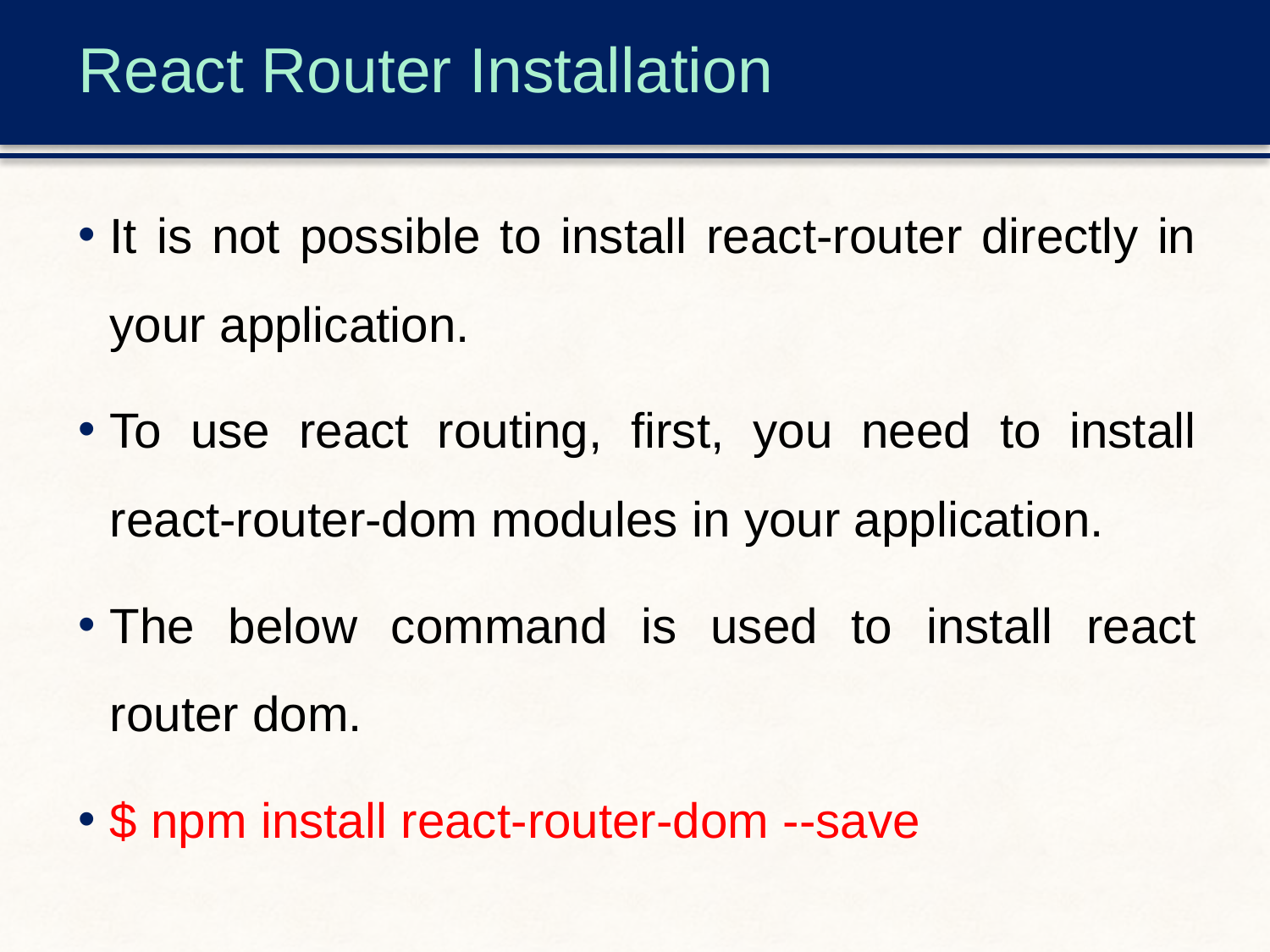

# React Router Installation
It is not possible to install react-router directly in your application.
To use react routing, first, you need to install react-router-dom modules in your application.
The below command is used to install react router dom.
$ npm install react-router-dom --save